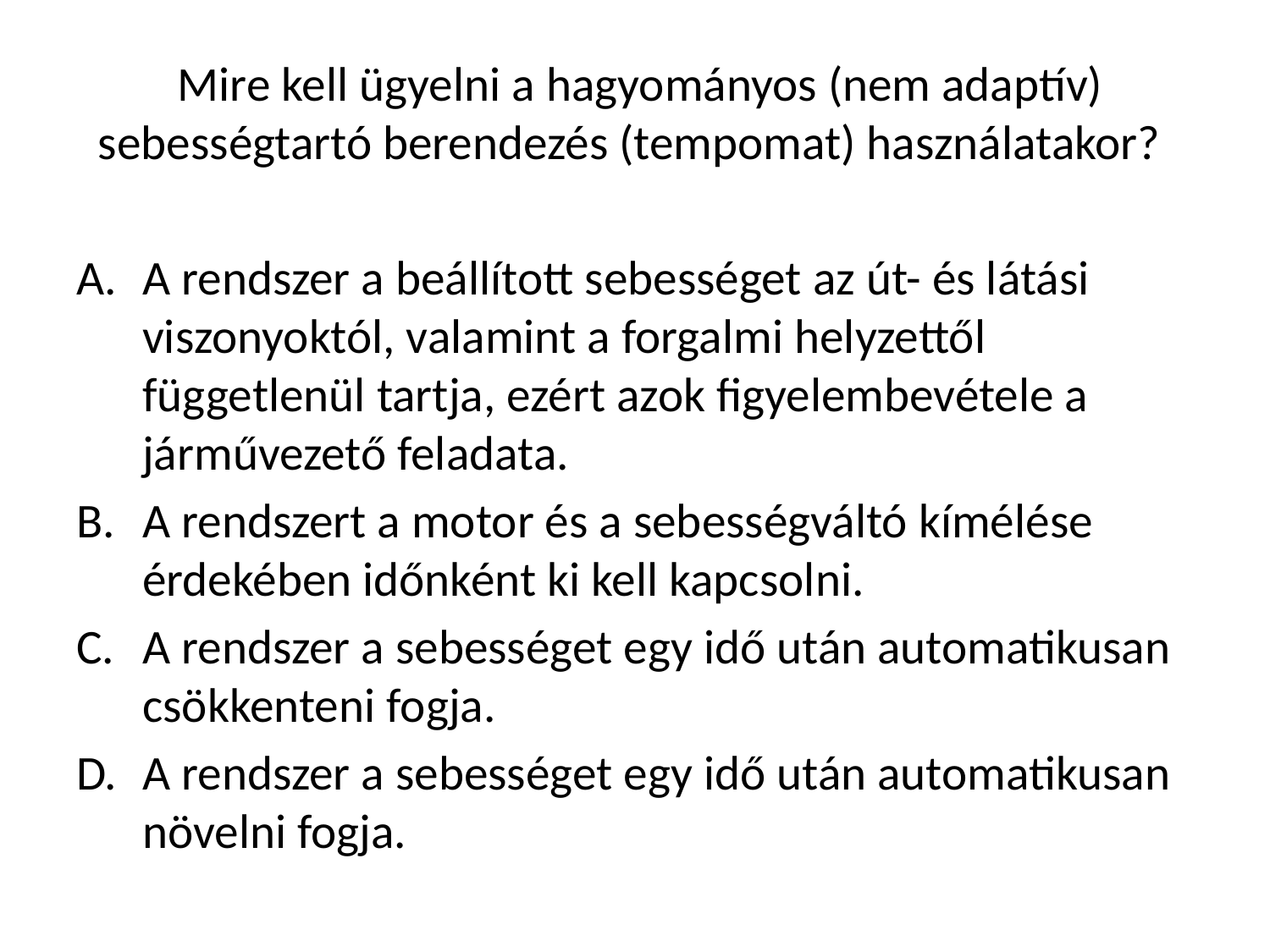

Mire kell ügyelni a hagyományos (nem adaptív) sebességtartó berendezés (tempomat) használatakor?

A rendszer a beállított sebességet az út- és látási viszonyoktól, valamint a forgalmi helyzettől függetlenül tartja, ezért azok figyelembevétele a járművezető feladata.
A rendszert a motor és a sebességváltó kímélése érdekében időnként ki kell kapcsolni.
A rendszer a sebességet egy idő után automatikusan csökkenteni fogja.
A rendszer a sebességet egy idő után automatikusan növelni fogja.